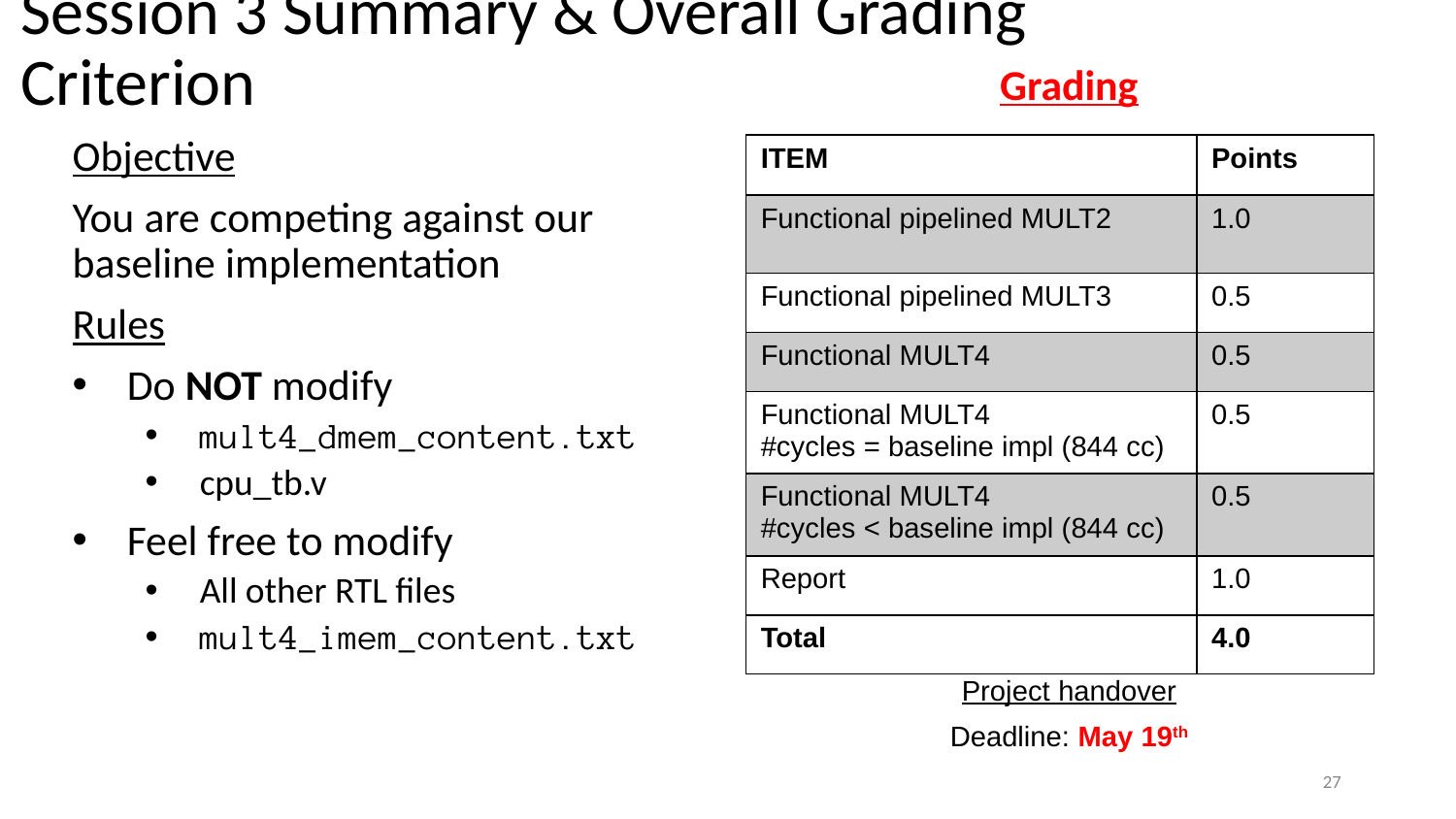

# Session 3 Summary & Overall Grading Criterion
Grading

Objective
You are competing against our baseline implementation
Rules
Do NOT modify
mult4_dmem_content.txt
cpu_tb.v
Feel free to modify
All other RTL files
mult4_imem_content.txt
| ITEM | Points |
| --- | --- |
| Functional pipelined MULT2 | 1.0 |
| Functional pipelined MULT3 | 0.5 |
| Functional MULT4 | 0.5 |
| Functional MULT4 #cycles = baseline impl (844 cc) | 0.5 |
| Functional MULT4 #cycles < baseline impl (844 cc) | 0.5 |
| Report | 1.0 |
| Total | 4.0 |
Project handover
Deadline: May 19th
27